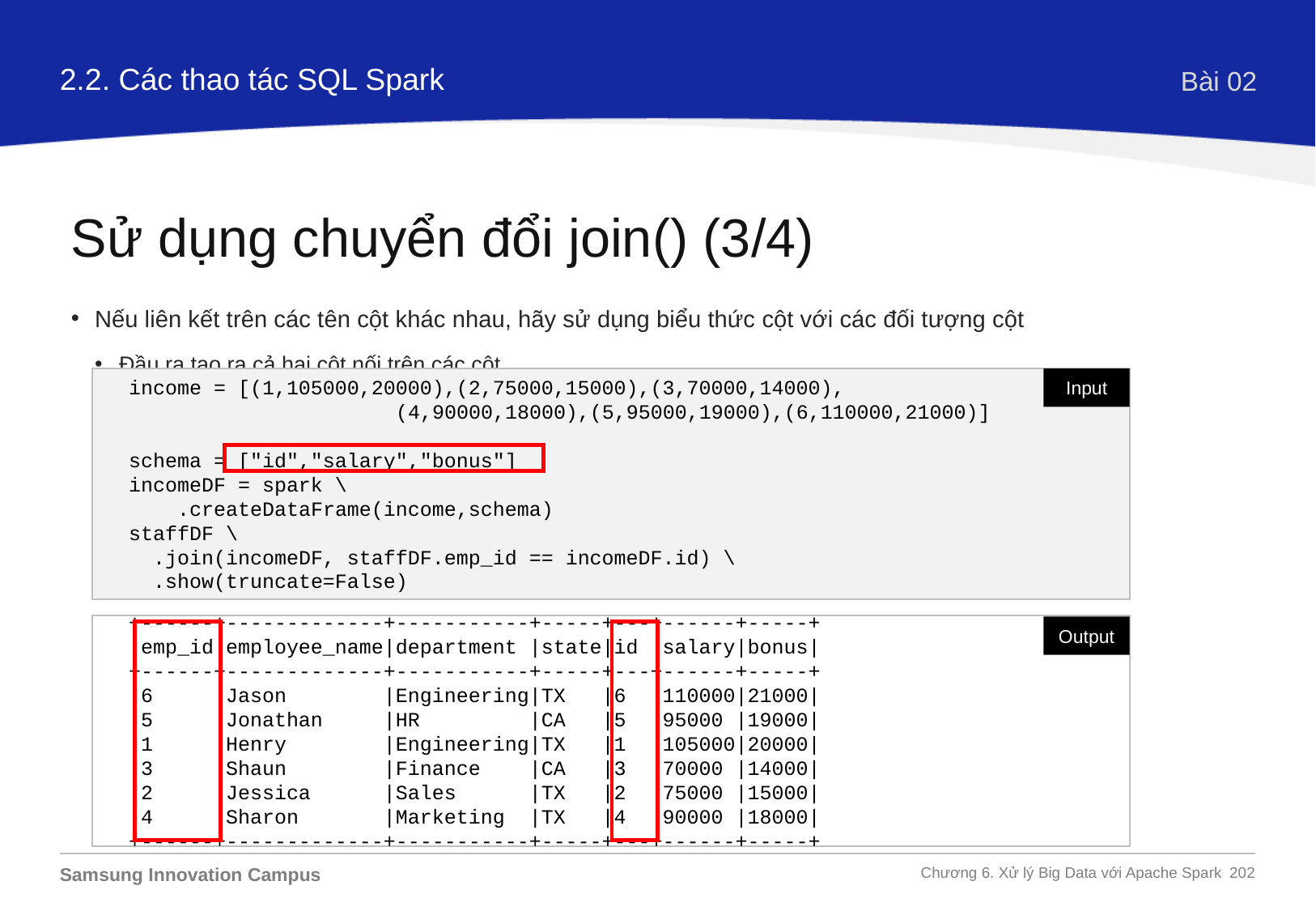

2.2. Các thao tác SQL Spark
Bài 02
Sử dụng chuyển đổi join() (3/4)
Nếu liên kết trên các tên cột khác nhau, hãy sử dụng biểu thức cột với các đối tượng cột
Đầu ra tạo ra cả hai cột nối trên các cột
income = [(1,105000,20000),(2,75000,15000),(3,70000,14000),
		  (4,90000,18000),(5,95000,19000),(6,110000,21000)]

schema = ["id","salary","bonus"]
incomeDF = spark \
    .createDataFrame(income,schema)
staffDF \
  .join(incomeDF, staffDF.emp_id == incomeDF.id) \
  .show(truncate=False)
Input

+------+-------------+-----------+-----+---+------+-----+
|emp_id|employee_name|department |state|id |salary|bonus|
+------+-------------+-----------+-----+---+------+-----+
|6     |Jason        |Engineering|TX   |6  |110000|21000|
|5     |Jonathan     |HR         |CA   |5  |95000 |19000|
|1     |Henry        |Engineering|TX   |1  |105000|20000|
|3     |Shaun        |Finance    |CA   |3  |70000 |14000|
|2     |Jessica      |Sales      |TX   |2  |75000 |15000|
|4     |Sharon       |Marketing  |TX   |4  |90000 |18000|
+------+-------------+-----------+-----+---+------+-----+
Output